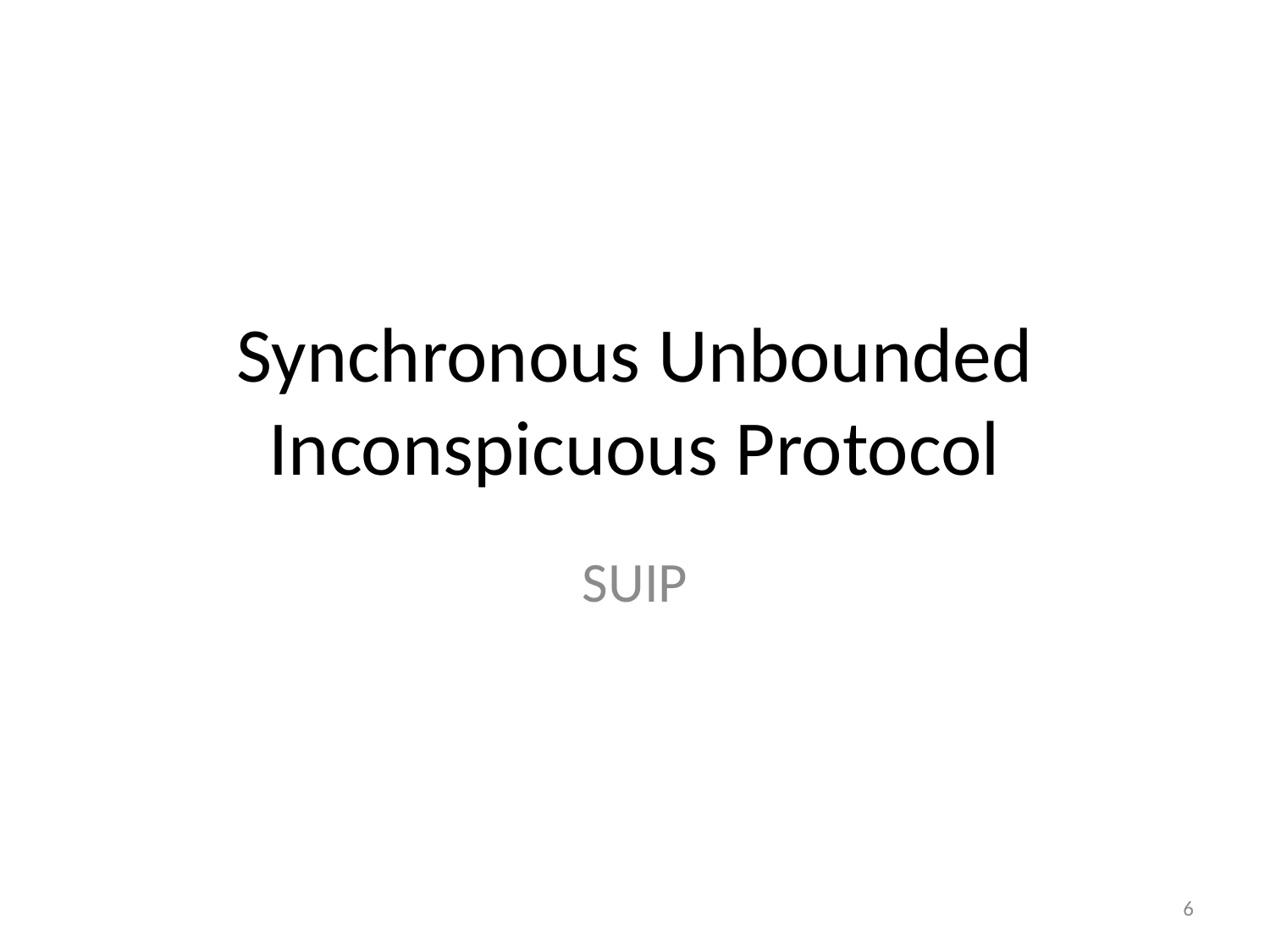

# Synchronous Unbounded Inconspicuous Protocol
SUIP
6